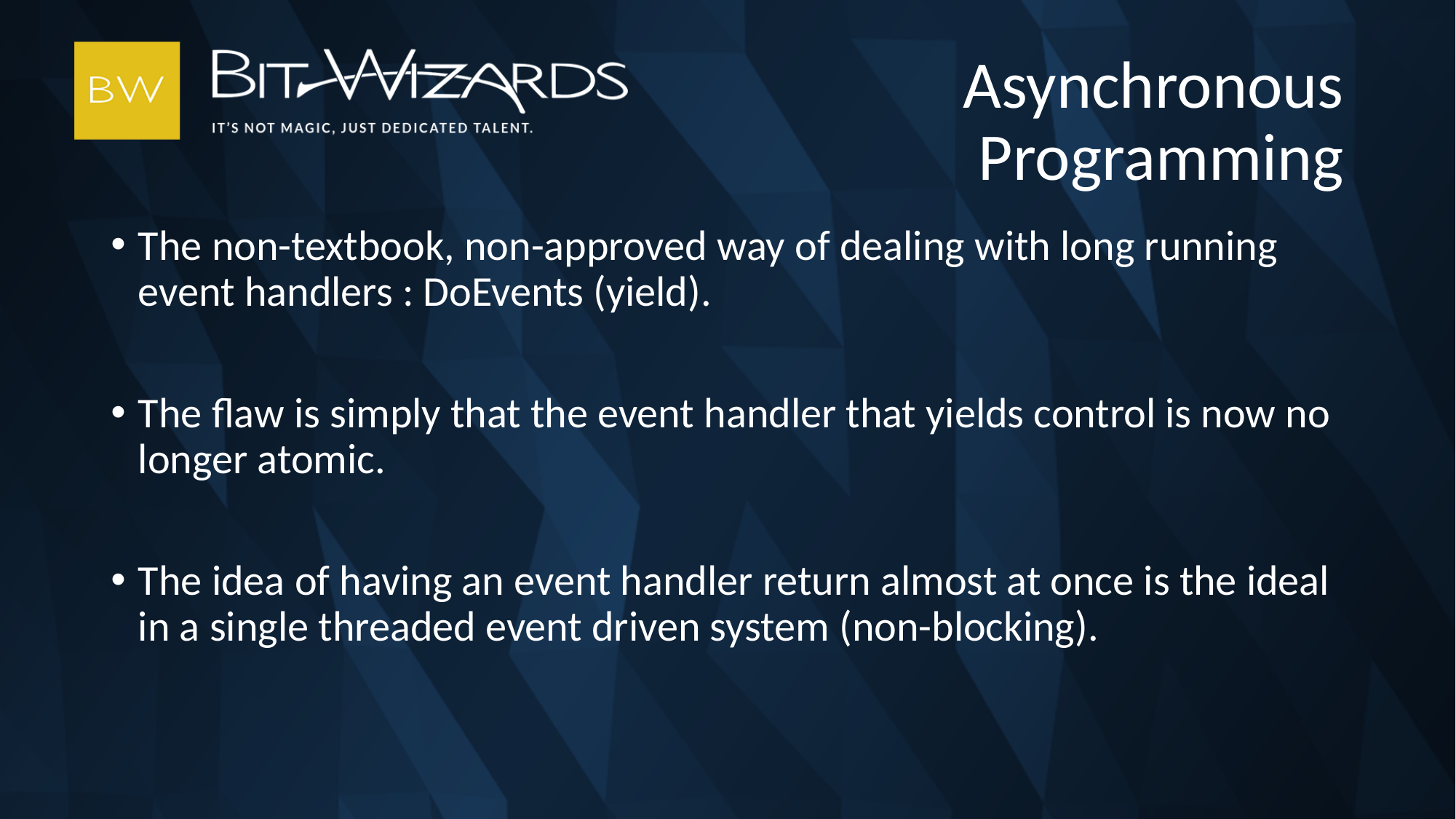

# Asynchronous Programming
The non-textbook, non-approved way of dealing with long running event handlers : DoEvents (yield).

The flaw is simply that the event handler that yields control is now no longer atomic.

The idea of having an event handler return almost at once is the ideal in a single threaded event driven system (non-blocking).